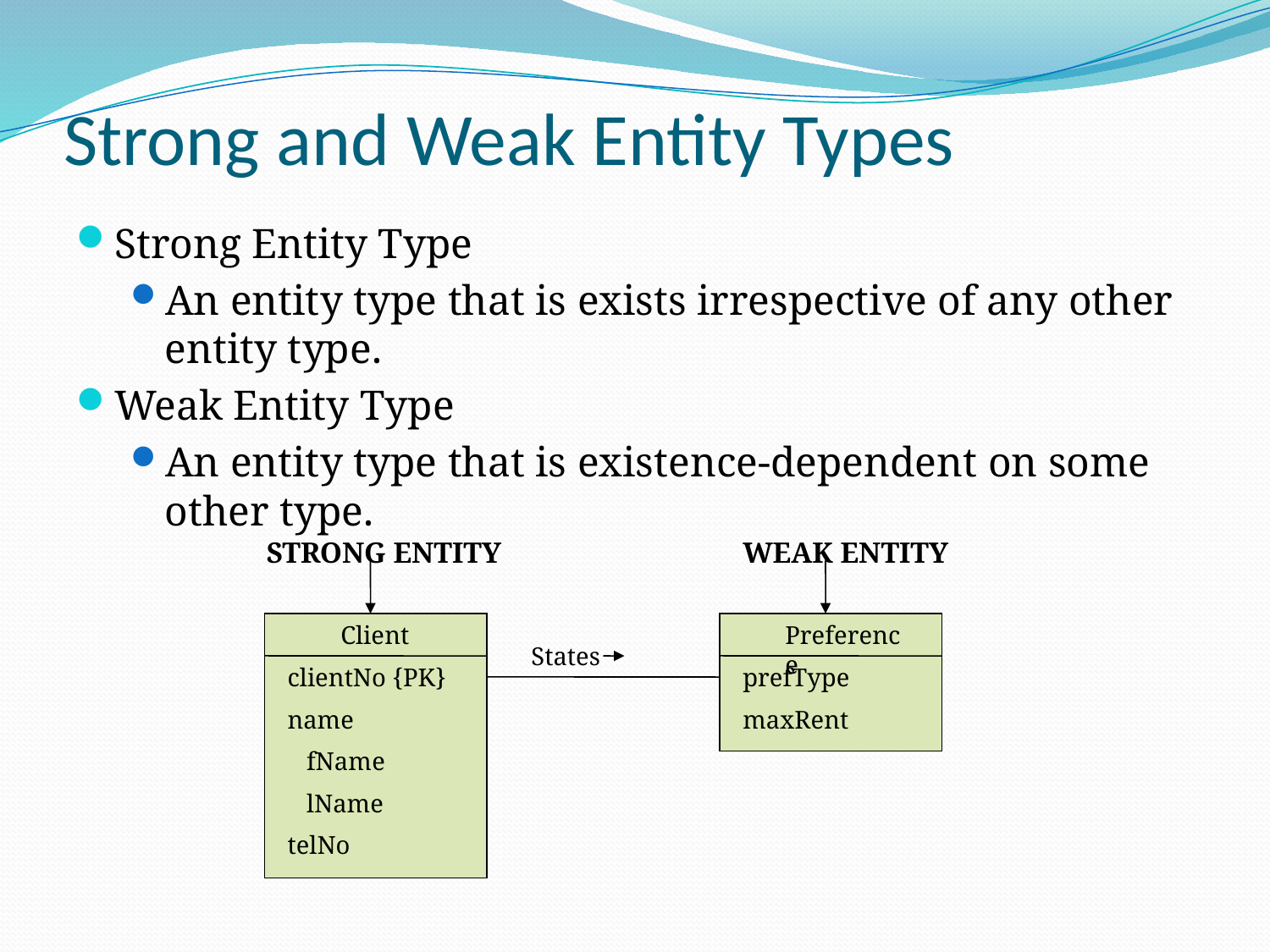

# Strong and Weak Entity Types
Strong Entity Type
An entity type that is exists irrespective of any other entity type.
Weak Entity Type
An entity type that is existence-dependent on some other type.
STRONG ENTITY
WEAK ENTITY

Client

Preference
States

clientNo {PK}
name
   fName
   lName
telNo

prefType
maxRent